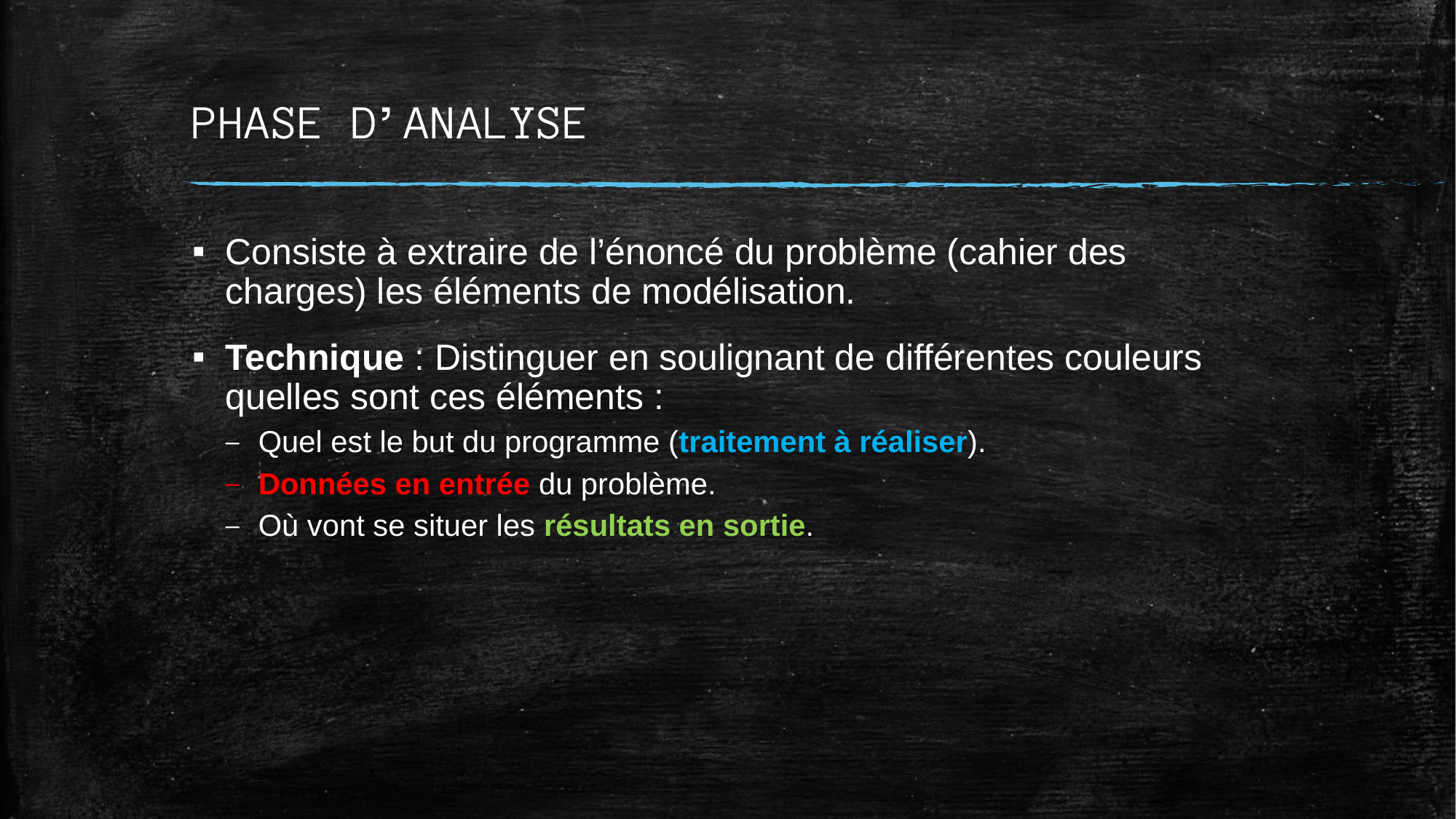

# PHASE D’ANALYSE
Consiste à extraire de l’énoncé du problème (cahier des charges) les éléments de modélisation.
Technique : Distinguer en soulignant de différentes couleurs quelles sont ces éléments :
Quel est le but du programme (traitement à réaliser).
Données en entrée du problème.
Où vont se situer les résultats en sortie.